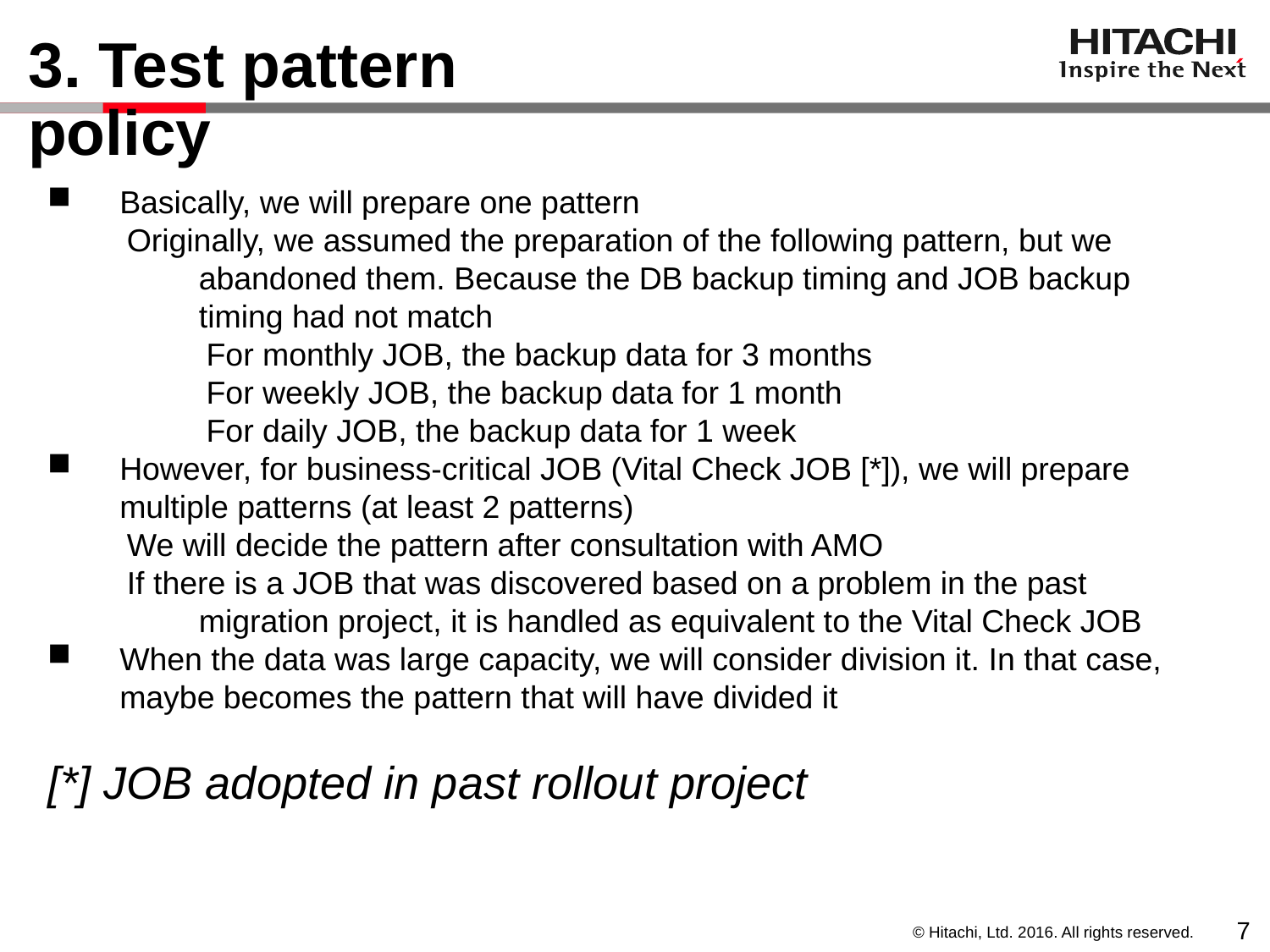

# 3. Test pattern policy
Basically, we will prepare one pattern
Originally, we assumed the preparation of the following pattern, but we abandoned them. Because the DB backup timing and JOB backup timing had not match
For monthly JOB, the backup data for 3 months
For weekly JOB, the backup data for 1 month
For daily JOB, the backup data for 1 week
However, for business-critical JOB (Vital Check JOB [*]), we will prepare multiple patterns (at least 2 patterns)
We will decide the pattern after consultation with AMO
If there is a JOB that was discovered based on a problem in the past migration project, it is handled as equivalent to the Vital Check JOB
When the data was large capacity, we will consider division it. In that case, maybe becomes the pattern that will have divided it

[*] JOB adopted in past rollout project
7